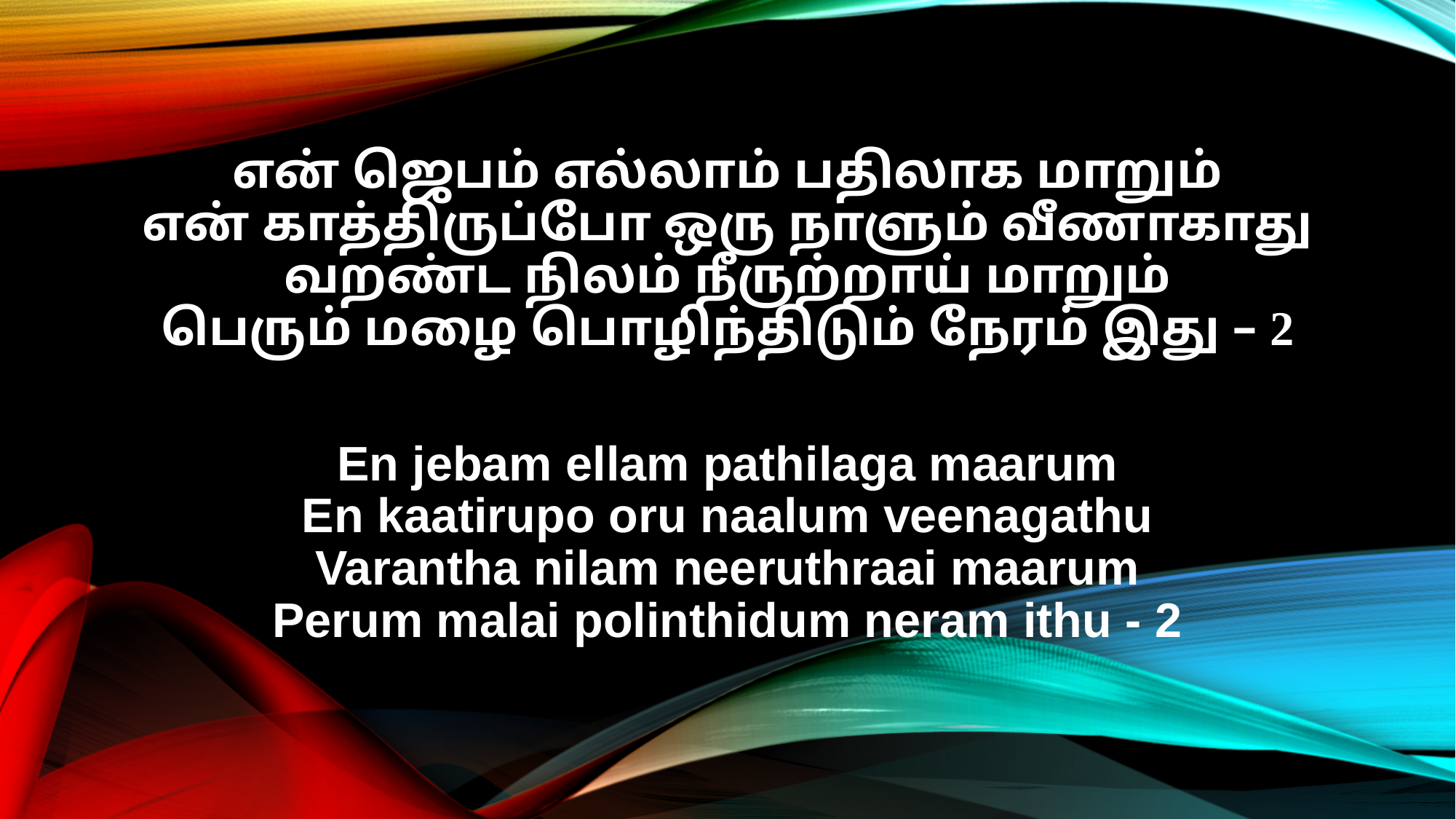

என் ஜெபம் எல்லாம் பதிலாக மாறும்
என் காத்திருப்போ ஒரு நாளும் வீணாகாது
வறண்ட நிலம் நீருற்றாய் மாறும்
பெரும் மழை பொழிந்திடும் நேரம் இது – 2

En jebam ellam pathilaga maarum
En kaatirupo oru naalum veenagathu
Varantha nilam neeruthraai maarum
Perum malai polinthidum neram ithu - 2